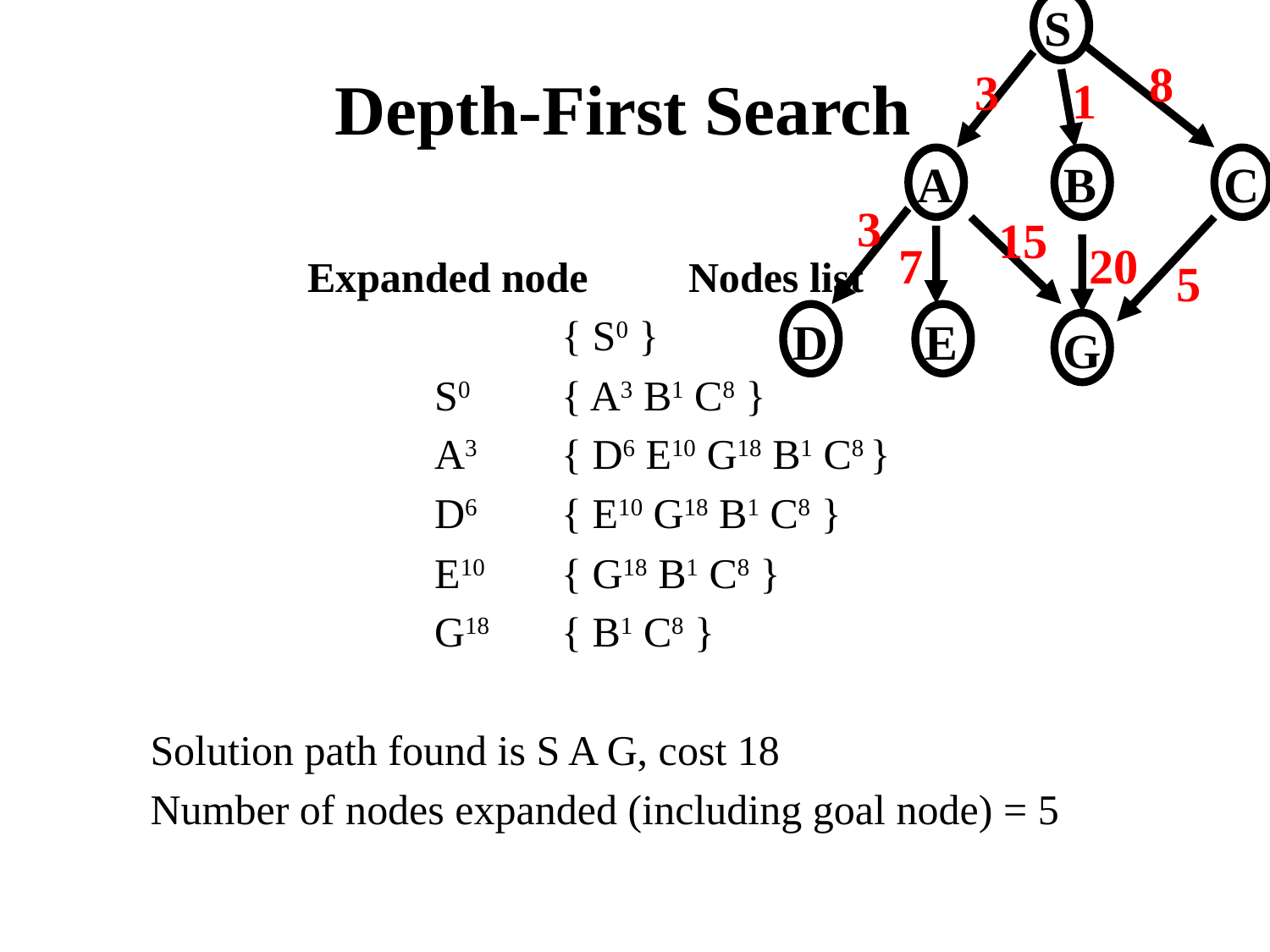

S

8

3
1

A

B

C
3
15

7
20

5

D

E

G
# Depth-First Search
		Expanded node  	Nodes list
				{ S0 }
			S0	{ A3 B1 C8 }
			A3	{ D6 E10 G18 B1 C8 }
			D6	{ E10 G18 B1 C8 }
			E10	{ G18 B1 C8 }
			G18	{ B1 C8 }

    Solution path found is S A G, cost 18
    Number of nodes expanded (including goal node) = 5